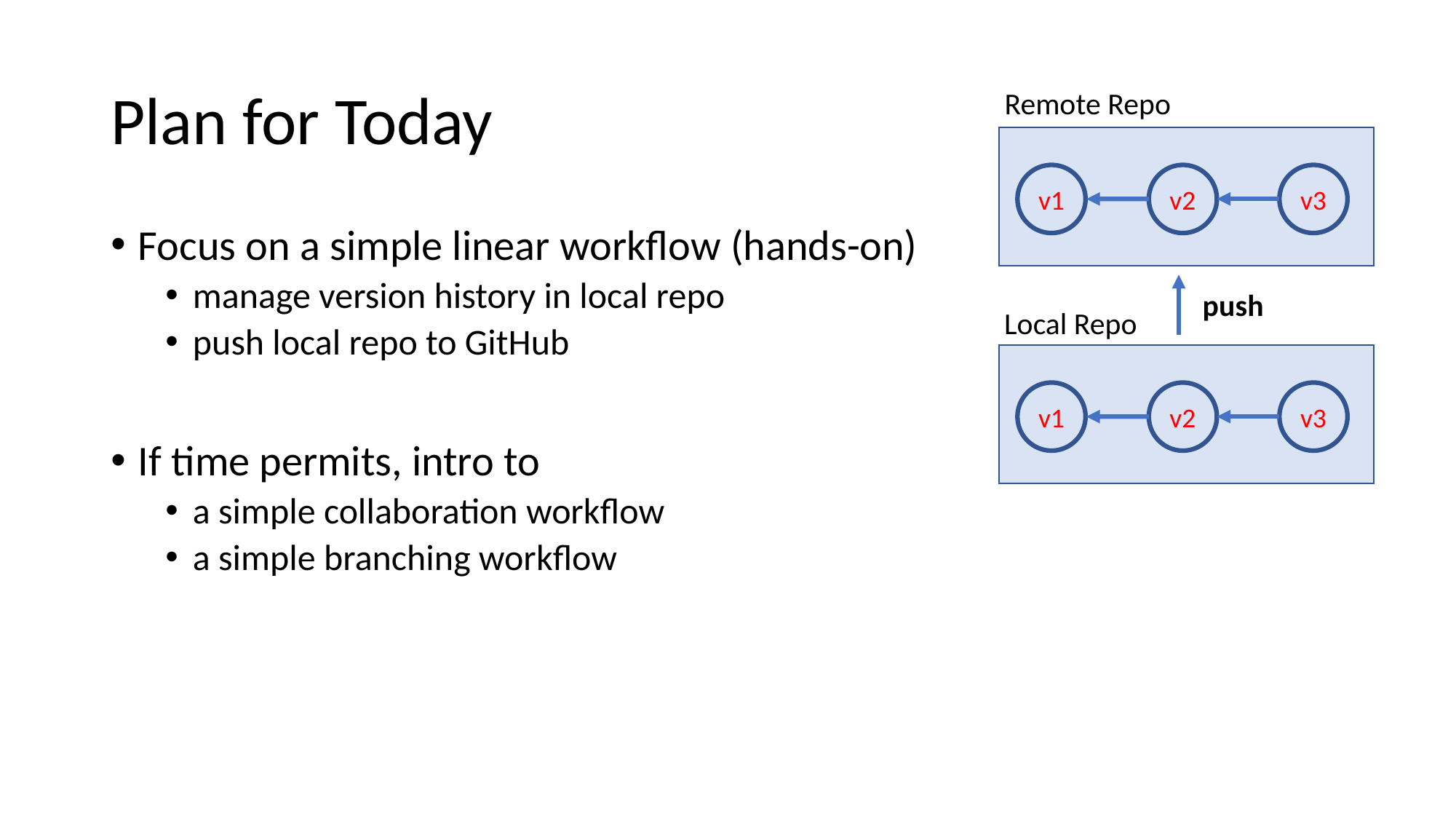

# Plan for Today
Remote Repo

v1
v2
v3
push
Local Repo

v1
v2
v3
Focus on a simple linear workflow (hands-on)
manage version history in local repo
push local repo to GitHub

If time permits, intro to
a simple collaboration workflow
a simple branching workflow